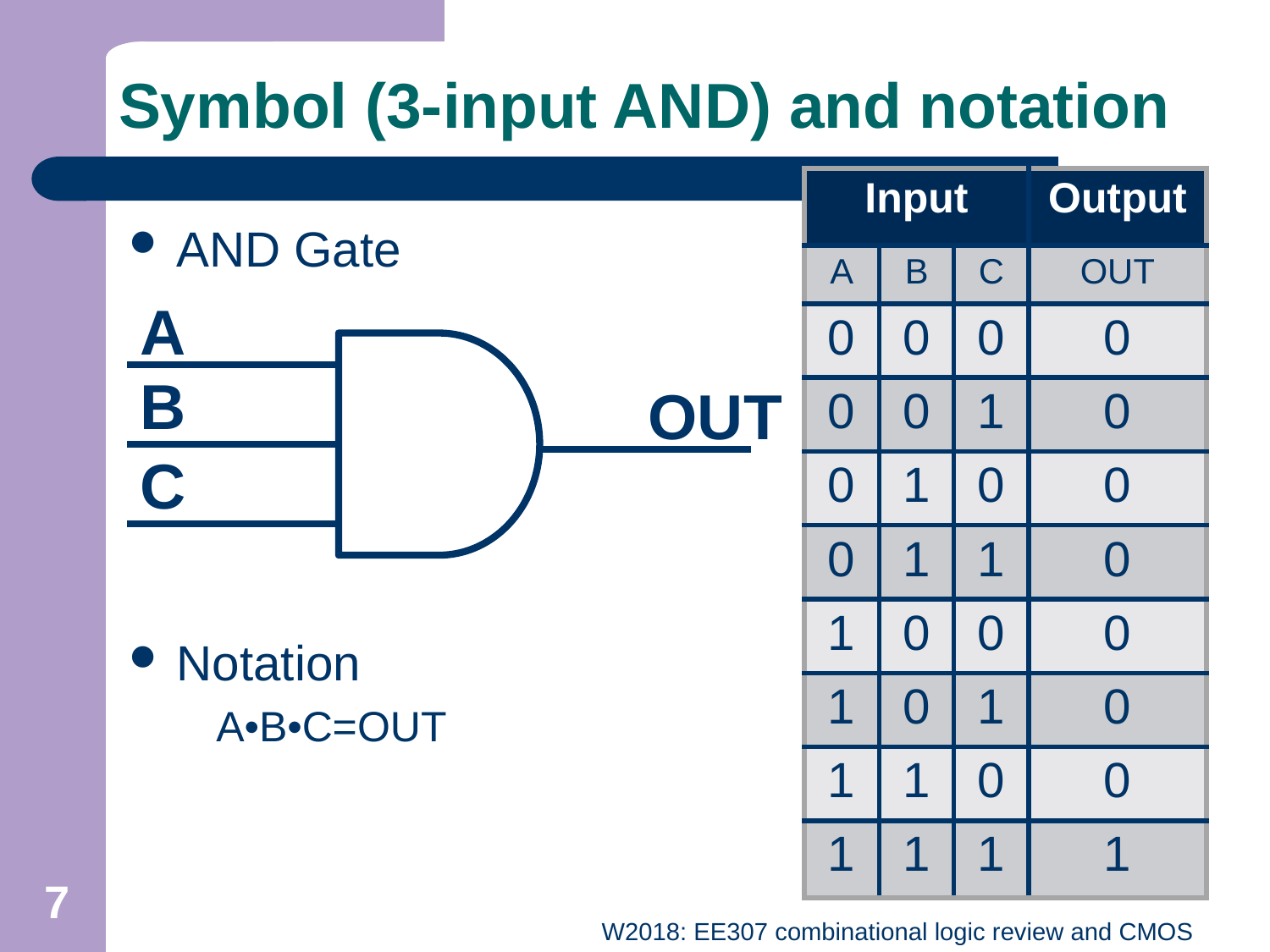

# Symbol (3-input AND) and notation
| Input |  |  | Output |
| --- | --- | --- | --- |
| A | B | C | OUT |
| 0 | 0 | 0 | 0 |
| 0 | 0 | 1 | 0 |
| 0 | 1 | 0 | 0 |
| 0 | 1 | 1 | 0 |
| 1 | 0 | 0 | 0 |
| 1 | 0 | 1 | 0 |
| 1 | 1 | 0 | 0 |
| 1 | 1 | 1 | 1 |
AND Gate

Notation
  A•B•C=OUT
A

B
OUT
C
7
W2018: EE307 combinational logic review and CMOS